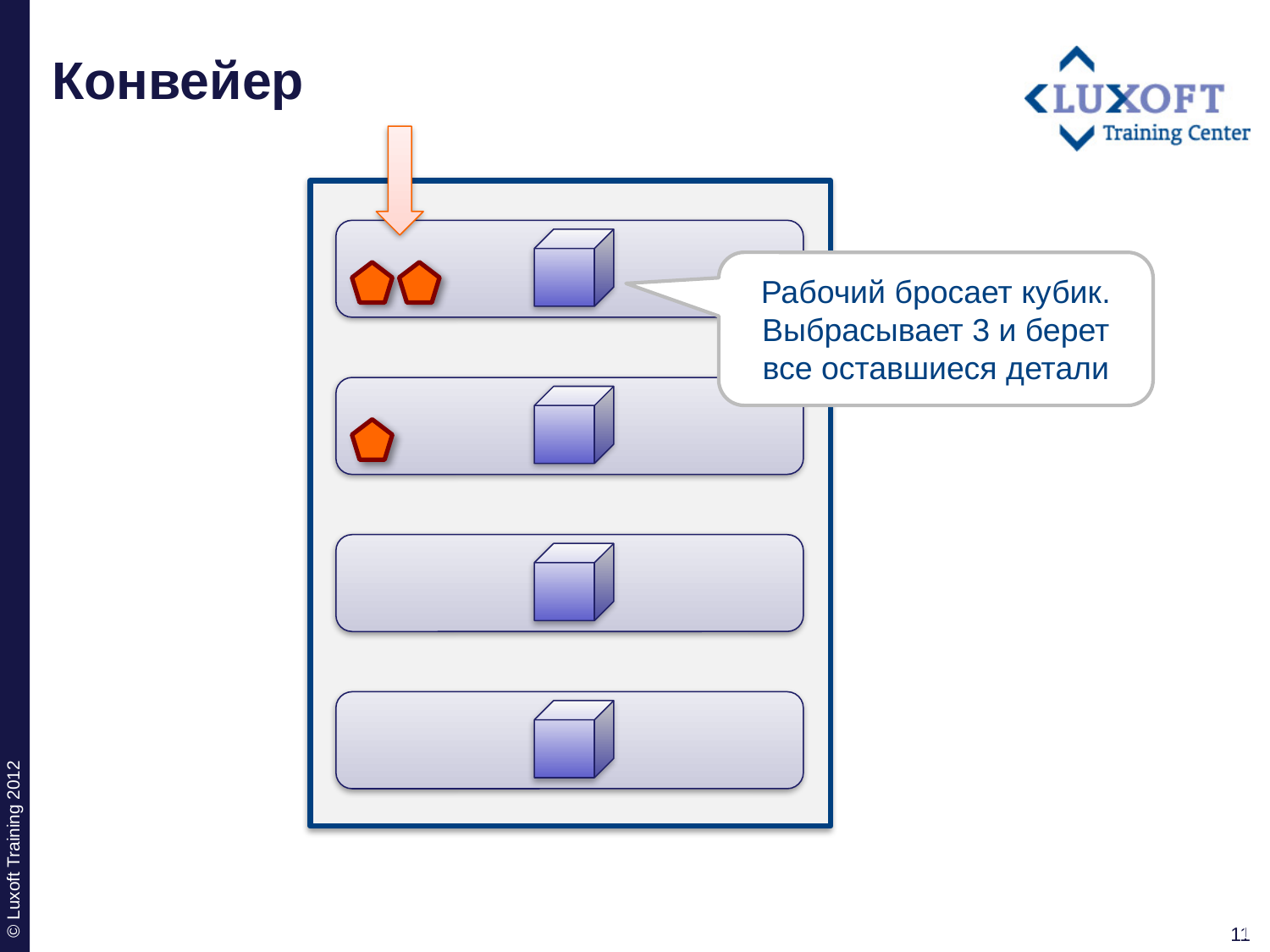

# Конвейер

Рабочий бросает кубик. Выбрасывает 3 и берет все оставшиеся детали